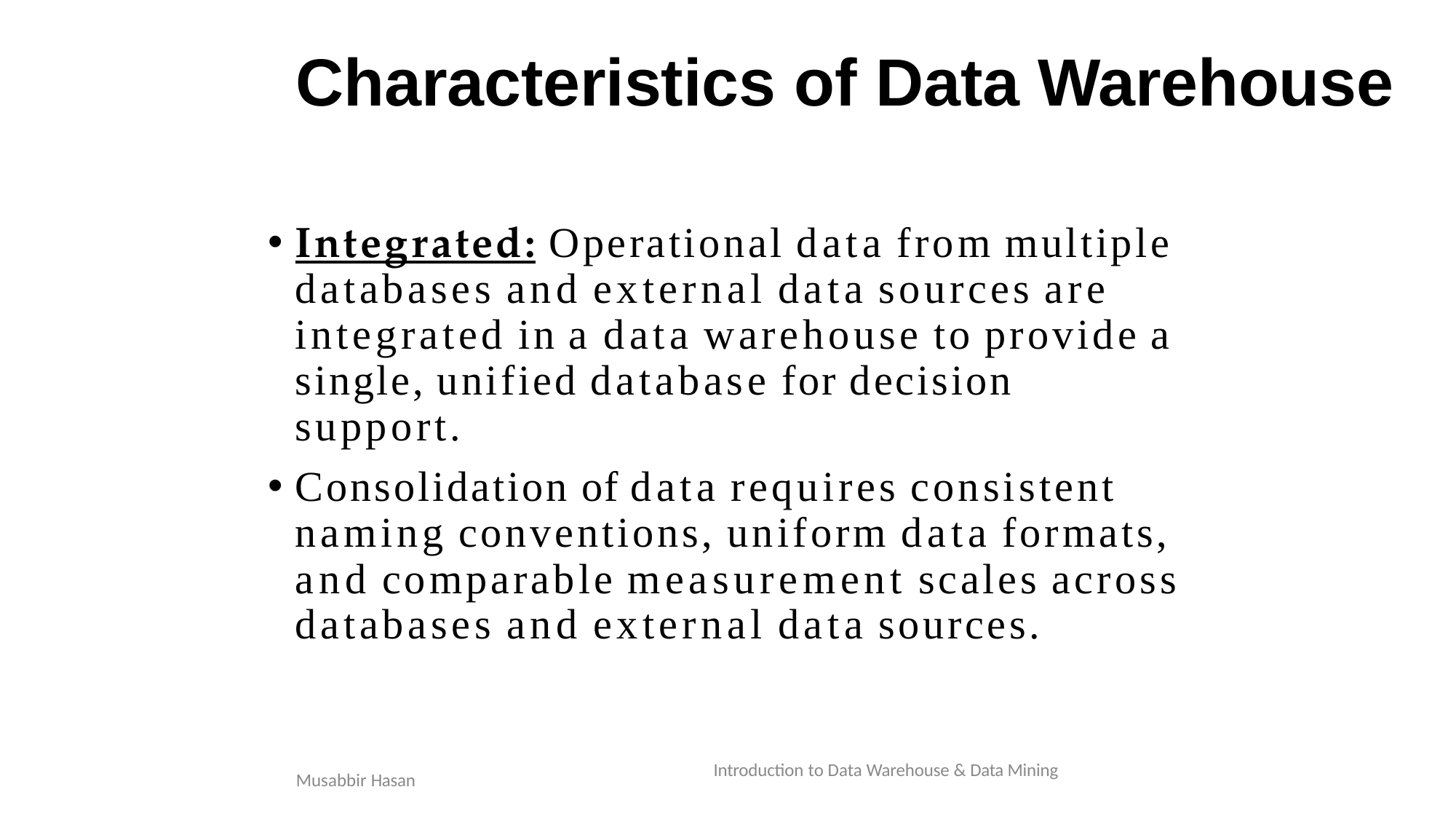

# Characteristics of Data Warehouse
Integrated: Operational data from multiple databases and external data sources are integrated in a data warehouse to provide a single, unified database for decision support.
Consolidation of data requires consistent naming conventions, uniform data formats, and comparable measurement scales across databases and external data sources.
Introduction to Data Warehouse & Data Mining
Musabbir Hasan
11